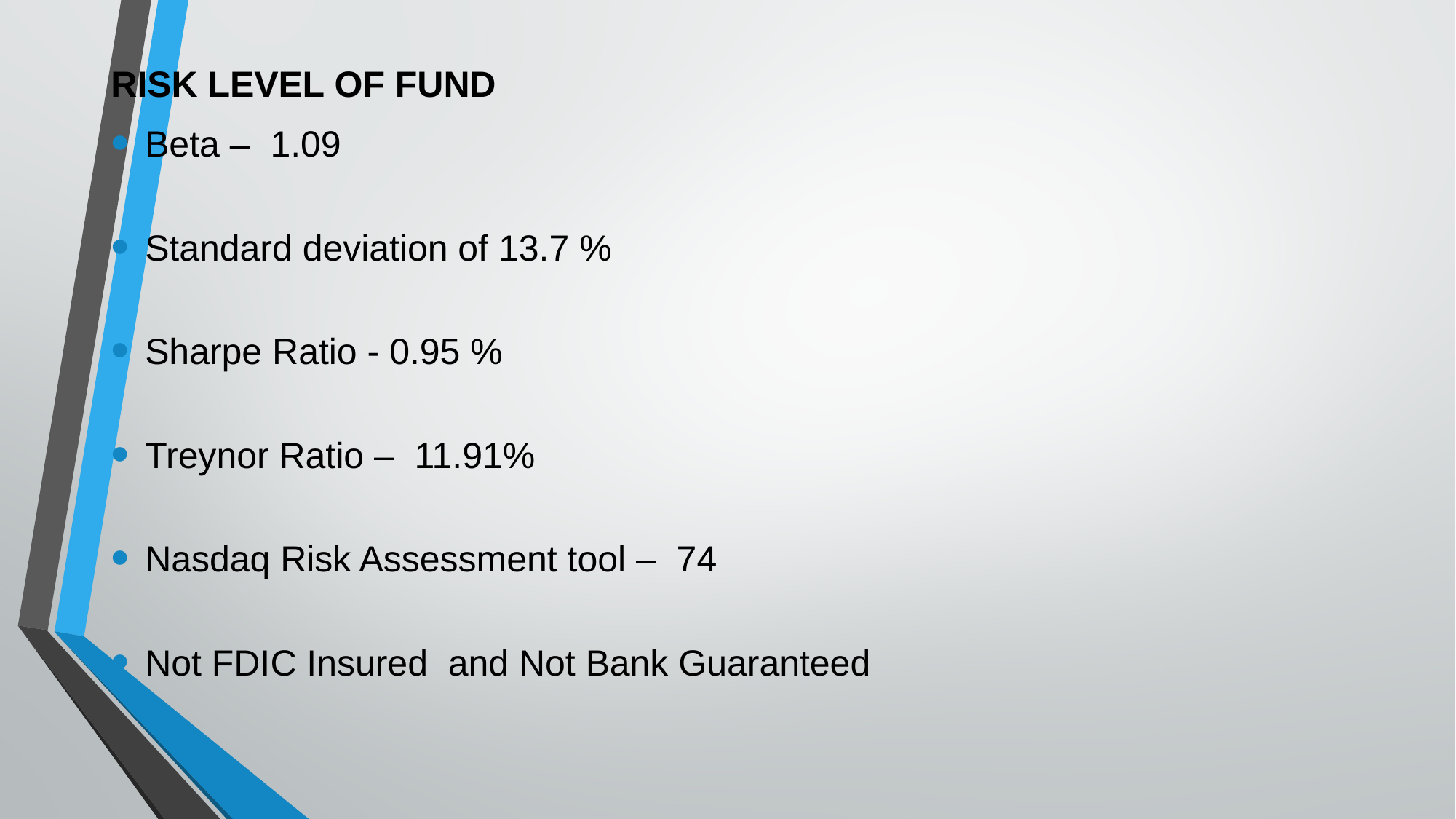

RISK LEVEL OF FUND
Beta –  1.09
Standard deviation of 13.7 %
Sharpe Ratio - 0.95 %
Treynor Ratio –  11.91%
Nasdaq Risk Assessment tool –  74
Not FDIC Insured  and Not Bank Guaranteed